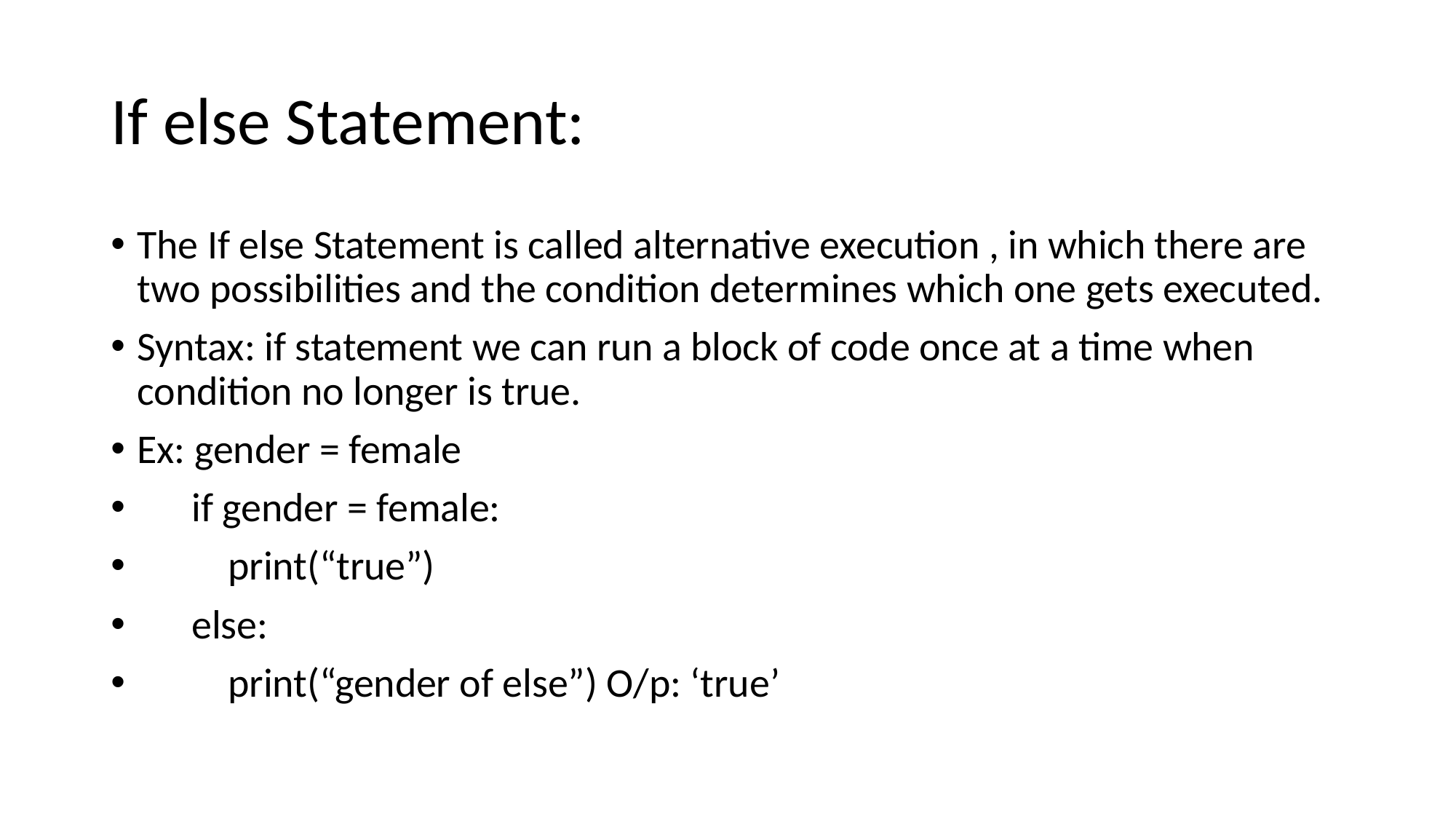

# If else Statement:
The If else Statement is called alternative execution , in which there are two possibilities and the condition determines which one gets executed.
Syntax: if statement we can run a block of code once at a time when condition no longer is true.
Ex: gender = female
      if gender = female:
          print(“true”)
      else:
          print(“gender of else”) O/p: ‘true’